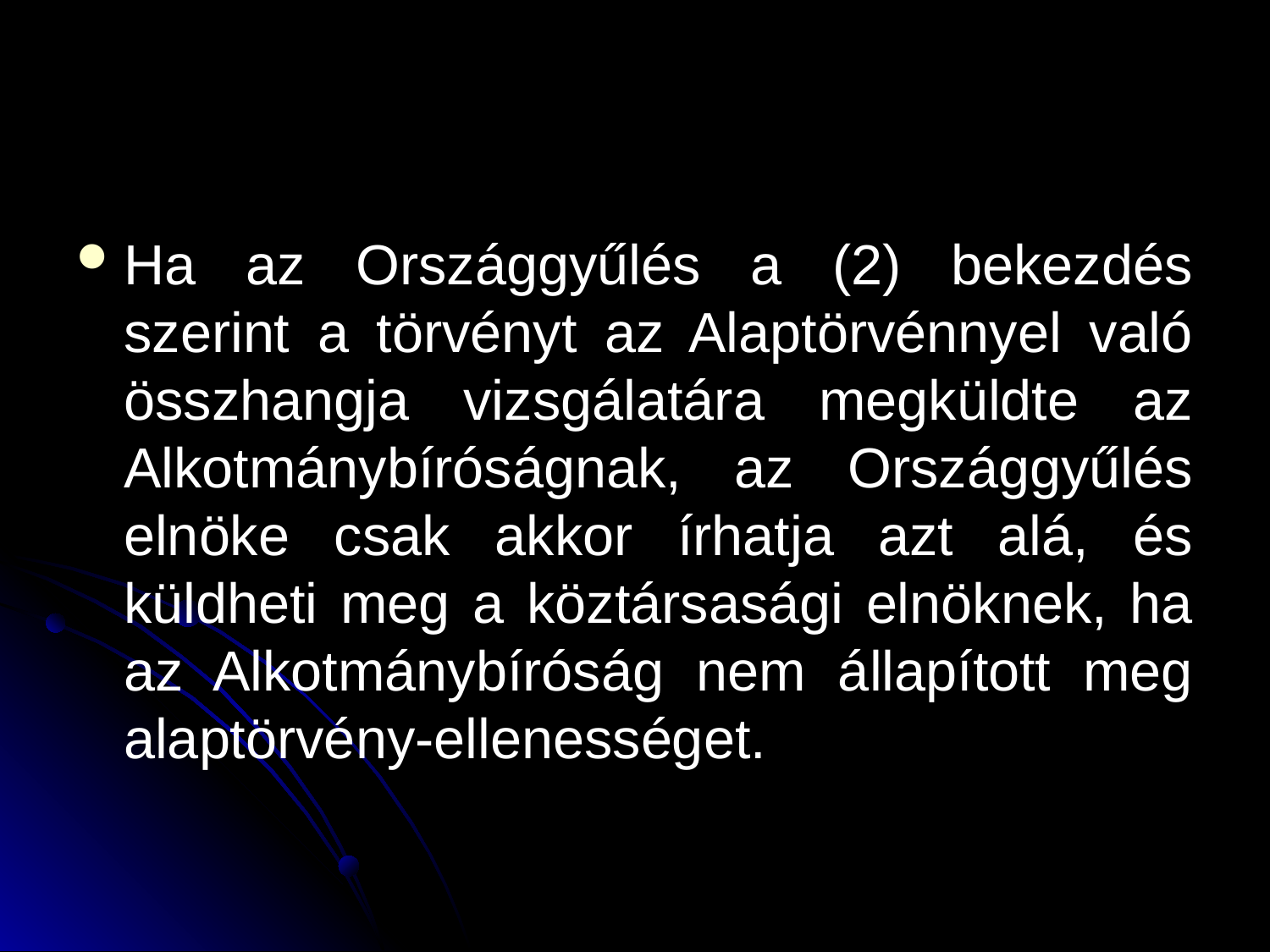

#
Ha az Országgyűlés a (2) bekezdés szerint a törvényt az Alaptörvénnyel való összhangja vizsgálatára megküldte az Alkotmánybíróságnak, az Országgyűlés elnöke csak akkor írhatja azt alá, és küldheti meg a köztársasági elnöknek, ha az Alkotmánybíróság nem állapított meg alaptörvény-ellenességet.